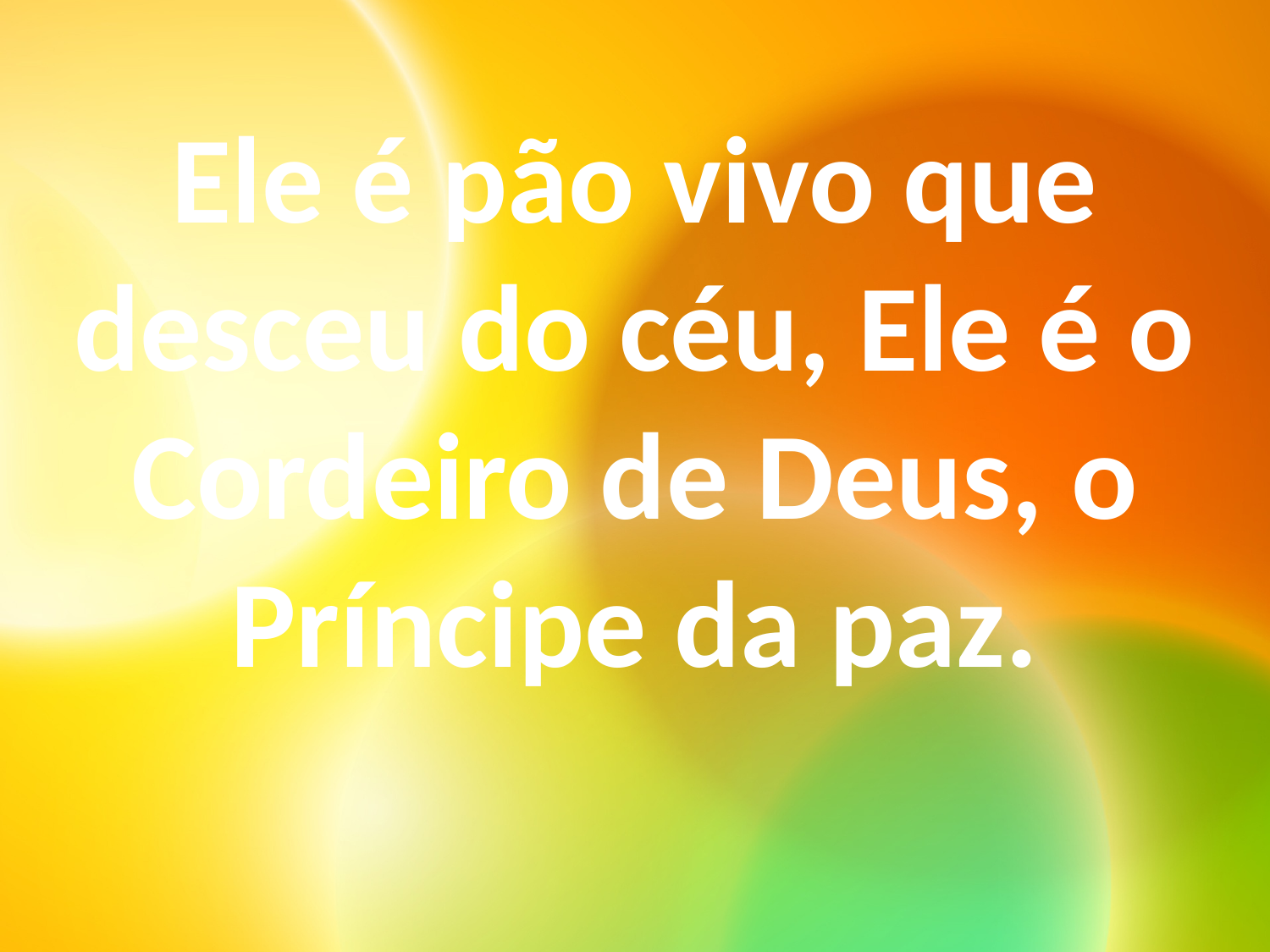

Ele é pão vivo que desceu do céu, Ele é o Cordeiro de Deus, o Príncipe da paz.